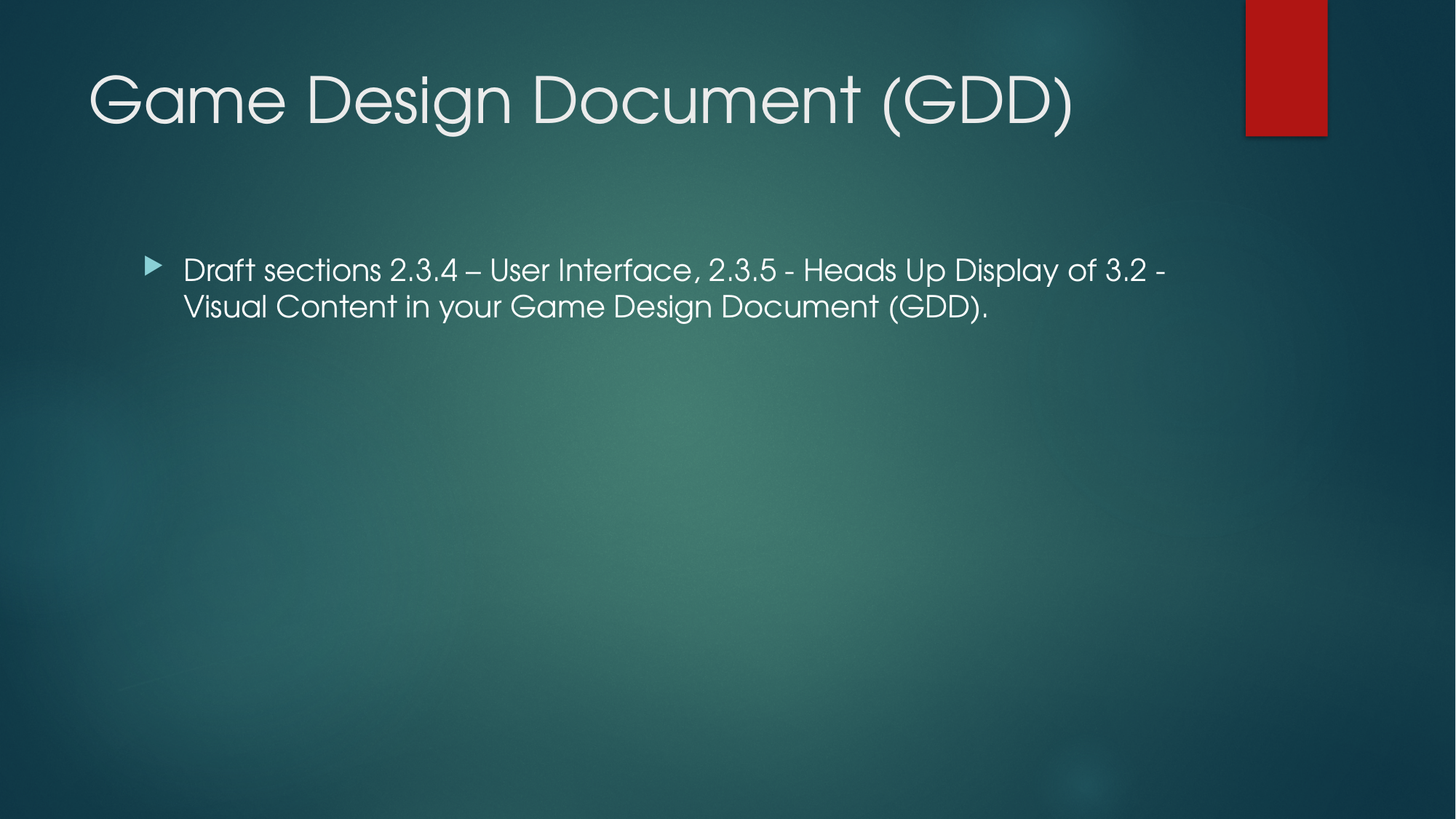

# Game Design Document (GDD)
Draft sections 2.3.4 – User Interface, 2.3.5 - Heads Up Display of 3.2 - Visual Content in your Game Design Document (GDD).